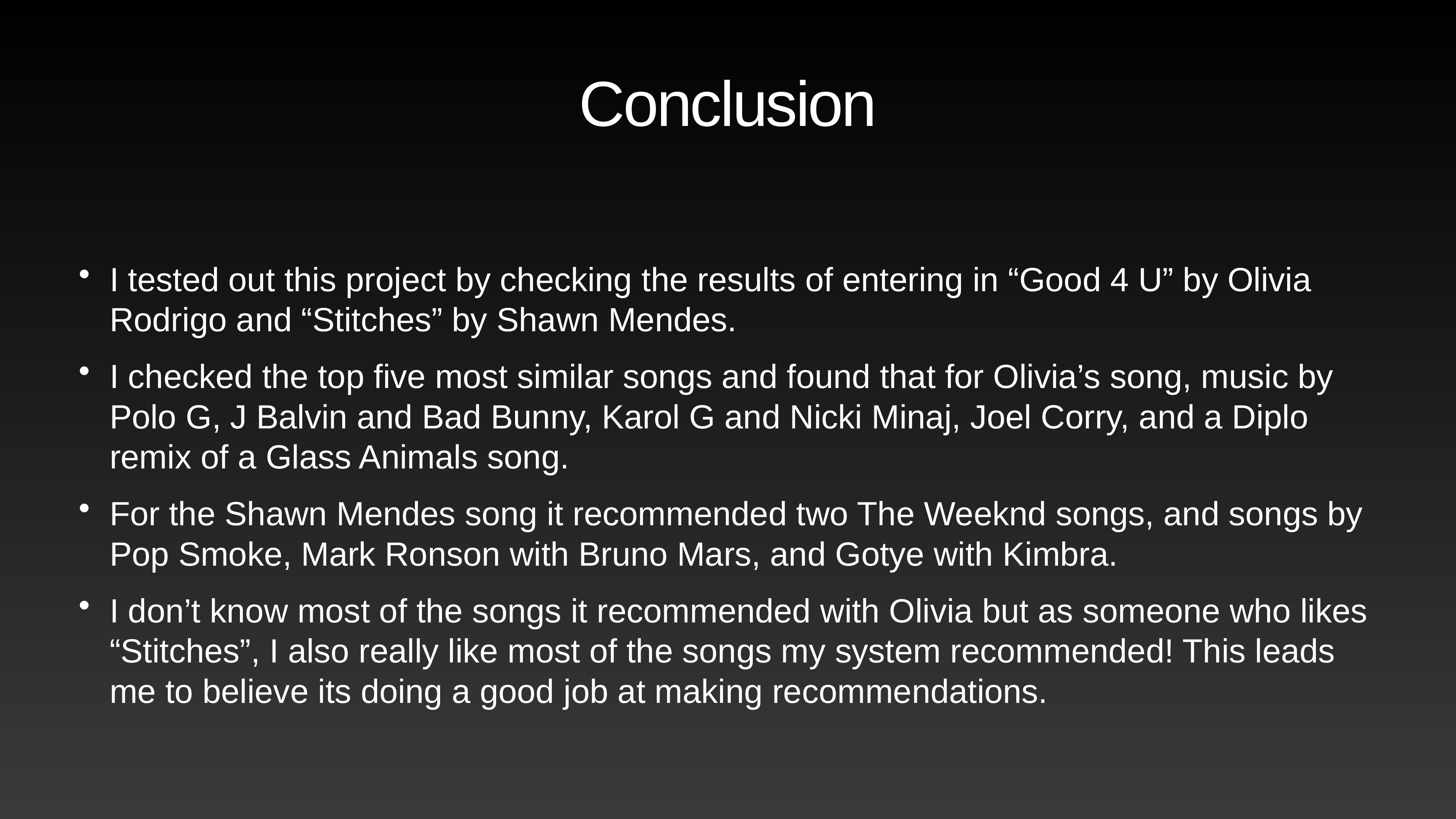

# Conclusion
I tested out this project by checking the results of entering in “Good 4 U” by Olivia Rodrigo and “Stitches” by Shawn Mendes.
I checked the top five most similar songs and found that for Olivia’s song, music by Polo G, J Balvin and Bad Bunny, Karol G and Nicki Minaj, Joel Corry, and a Diplo remix of a Glass Animals song.
For the Shawn Mendes song it recommended two The Weeknd songs, and songs by Pop Smoke, Mark Ronson with Bruno Mars, and Gotye with Kimbra.
I don’t know most of the songs it recommended with Olivia but as someone who likes “Stitches”, I also really like most of the songs my system recommended! This leads me to believe its doing a good job at making recommendations.